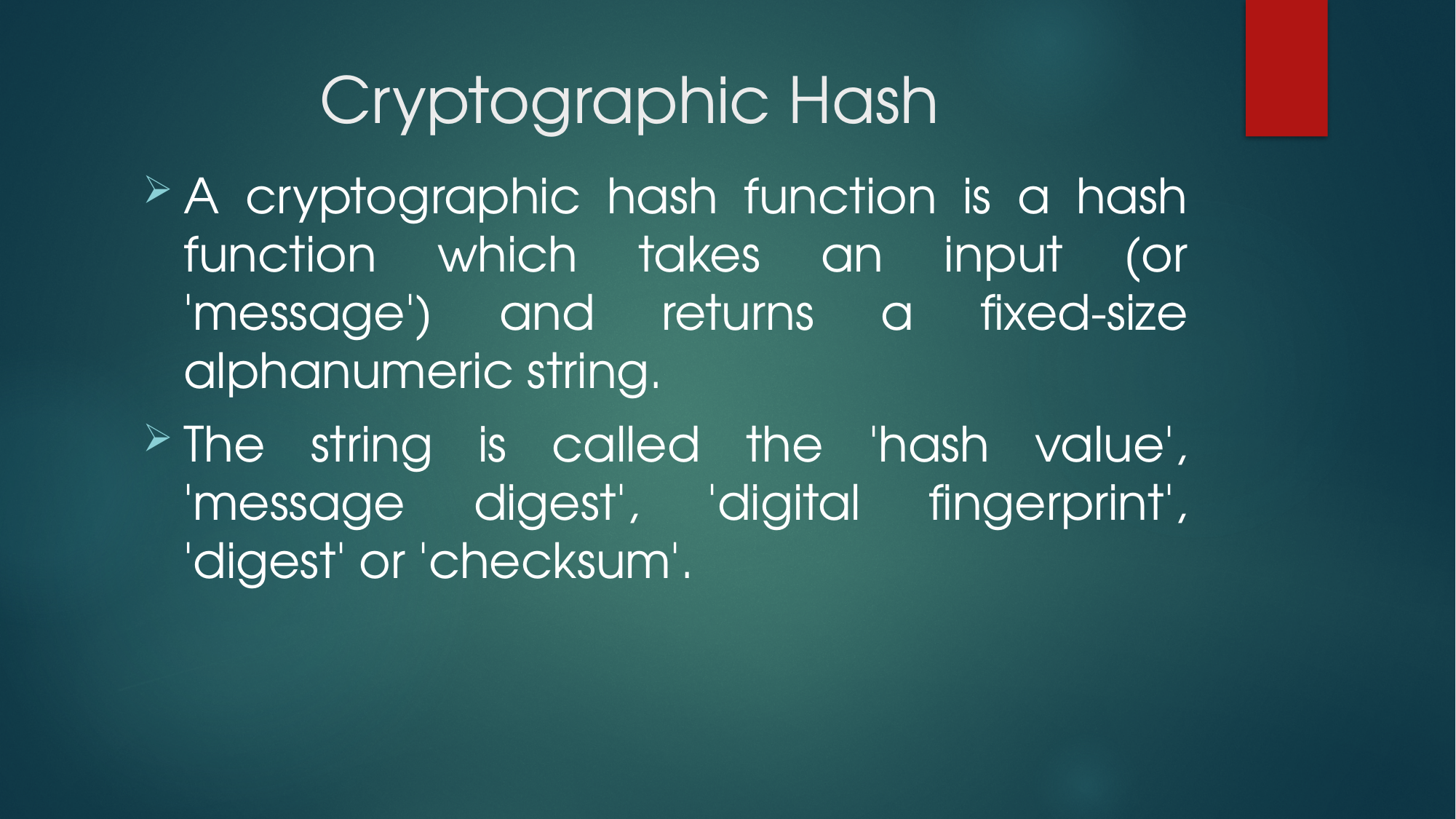

# Cryptographic Hash
A cryptographic hash function is a hash function which takes an input (or 'message') and returns a fixed-size alphanumeric string.
The string is called the 'hash value', 'message digest', 'digital fingerprint', 'digest' or 'checksum'.